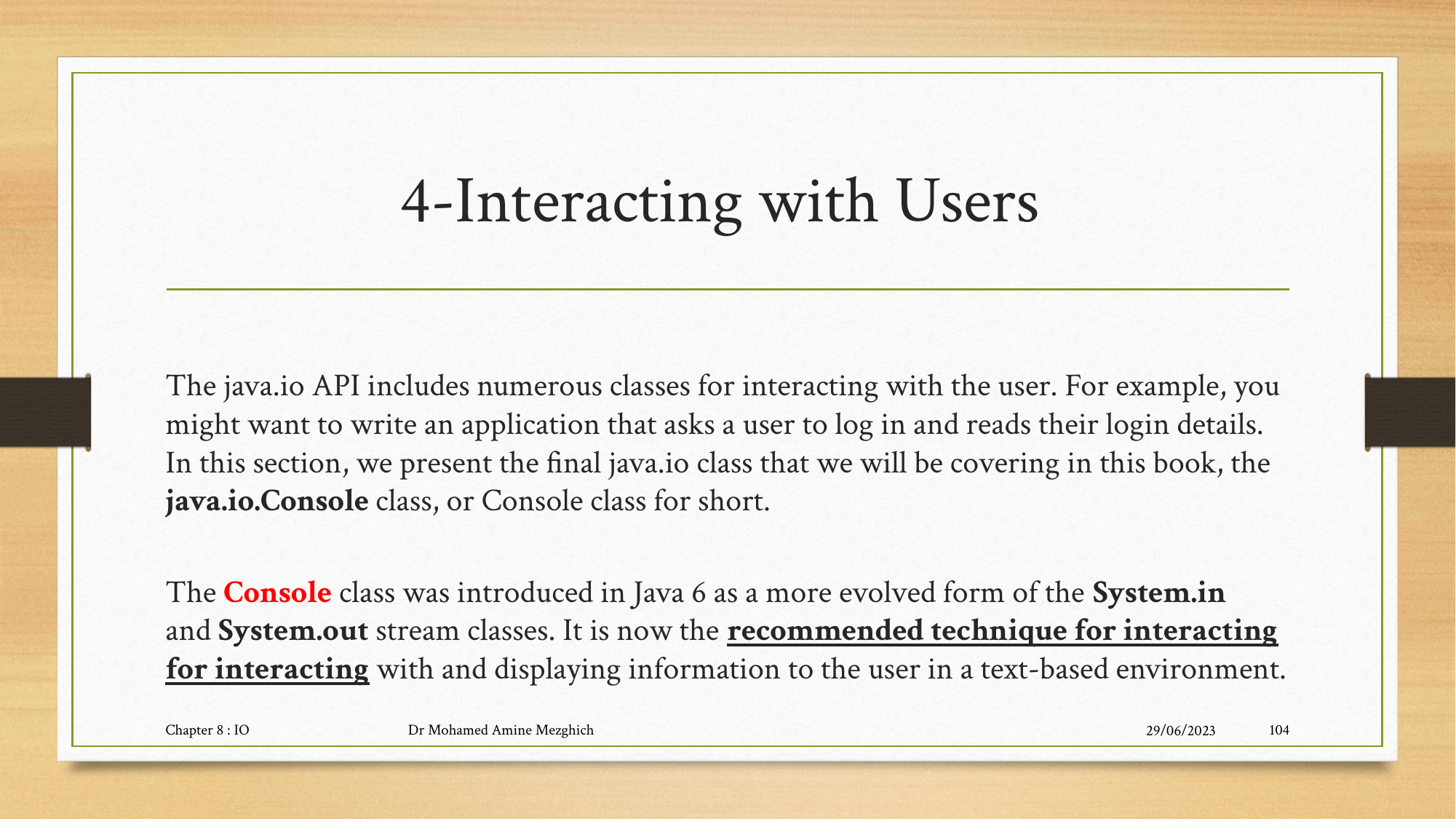

# 4-Interacting with Users

The java.io API includes numerous classes for interacting with the user. For example, you
might want to write an application that asks a user to log in and reads their login details.
In this section, we present the final java.io class that we will be covering in this book, the
java.io.Console class, or Console class for short.
The Console class was introduced in Java 6 as a more evolved form of the System.in
and System.out stream classes. It is now the recommended technique for interacting for interacting with and displaying information to the user in a text-based environment.
Chapter 8 : IO                                              Dr Mohamed Amine Mezghich
29/06/2023
104